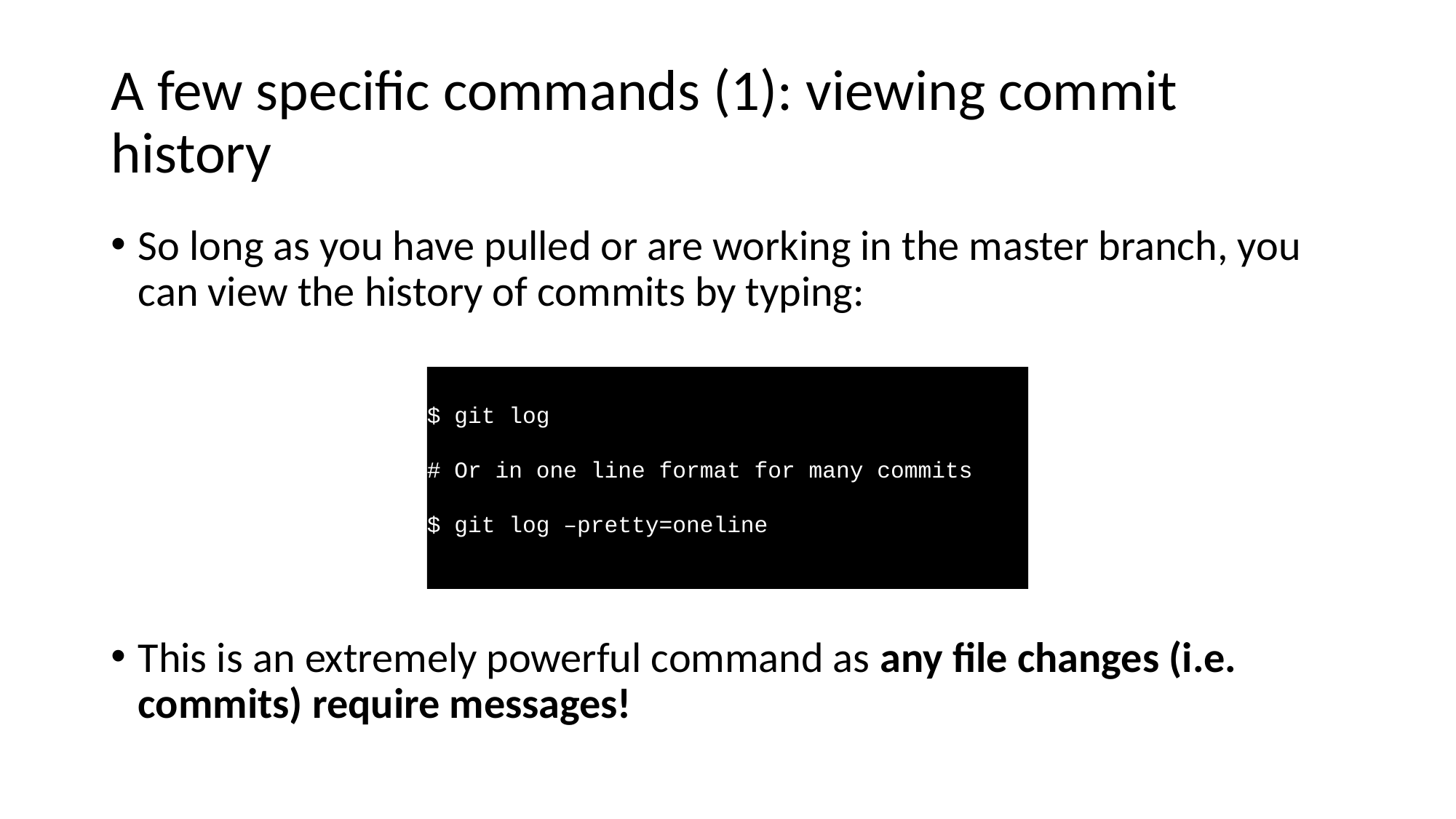

# A few specific commands (1): viewing commit history
So long as you have pulled or are working in the master branch, you can view the history of commits by typing:

This is an extremely powerful command as any file changes (i.e. commits) require messages!

$ git log

# Or in one line format for many commits

$ git log –pretty=oneline